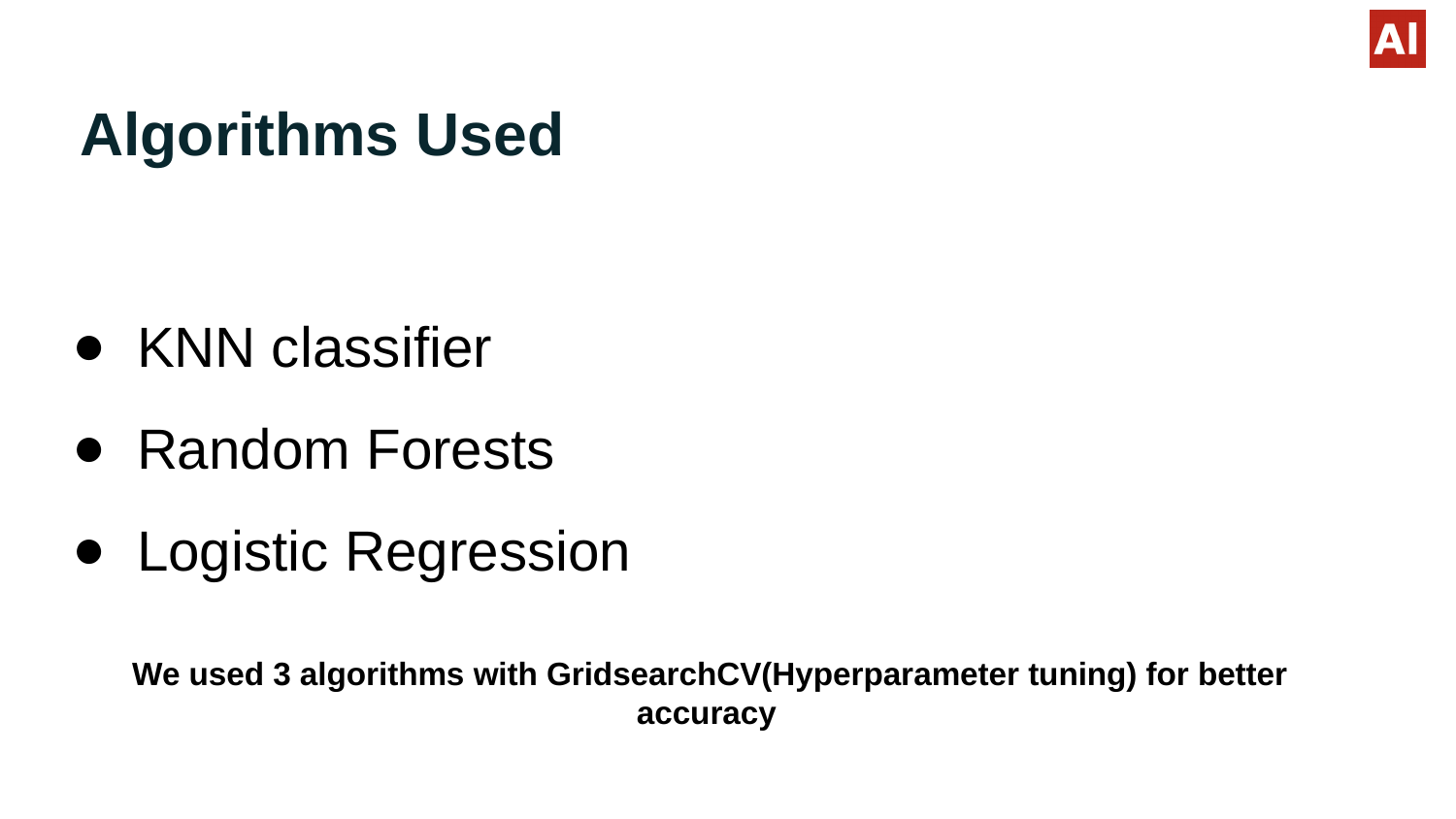

# Algorithms Used
KNN classifier
Random Forests
Logistic Regression
We used 3 algorithms with GridsearchCV(Hyperparameter tuning) for better accuracy